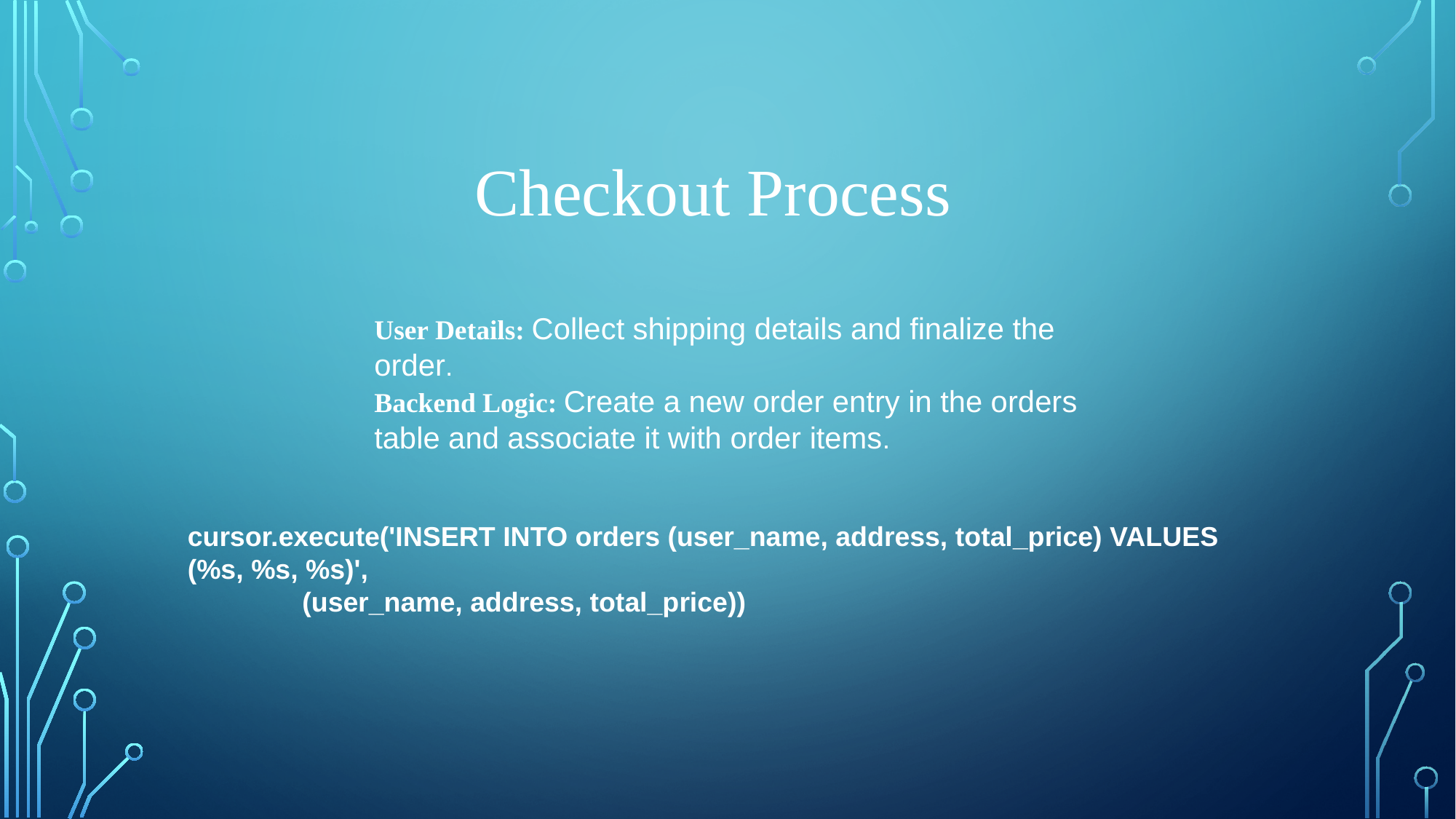

Checkout Process

User Details: Collect shipping details and finalize the order.
Backend Logic: Create a new order entry in the orders table and associate it with order items.
cursor.execute('INSERT INTO orders (user_name, address, total_price) VALUES (%s, %s, %s)',
               (user_name, address, total_price))